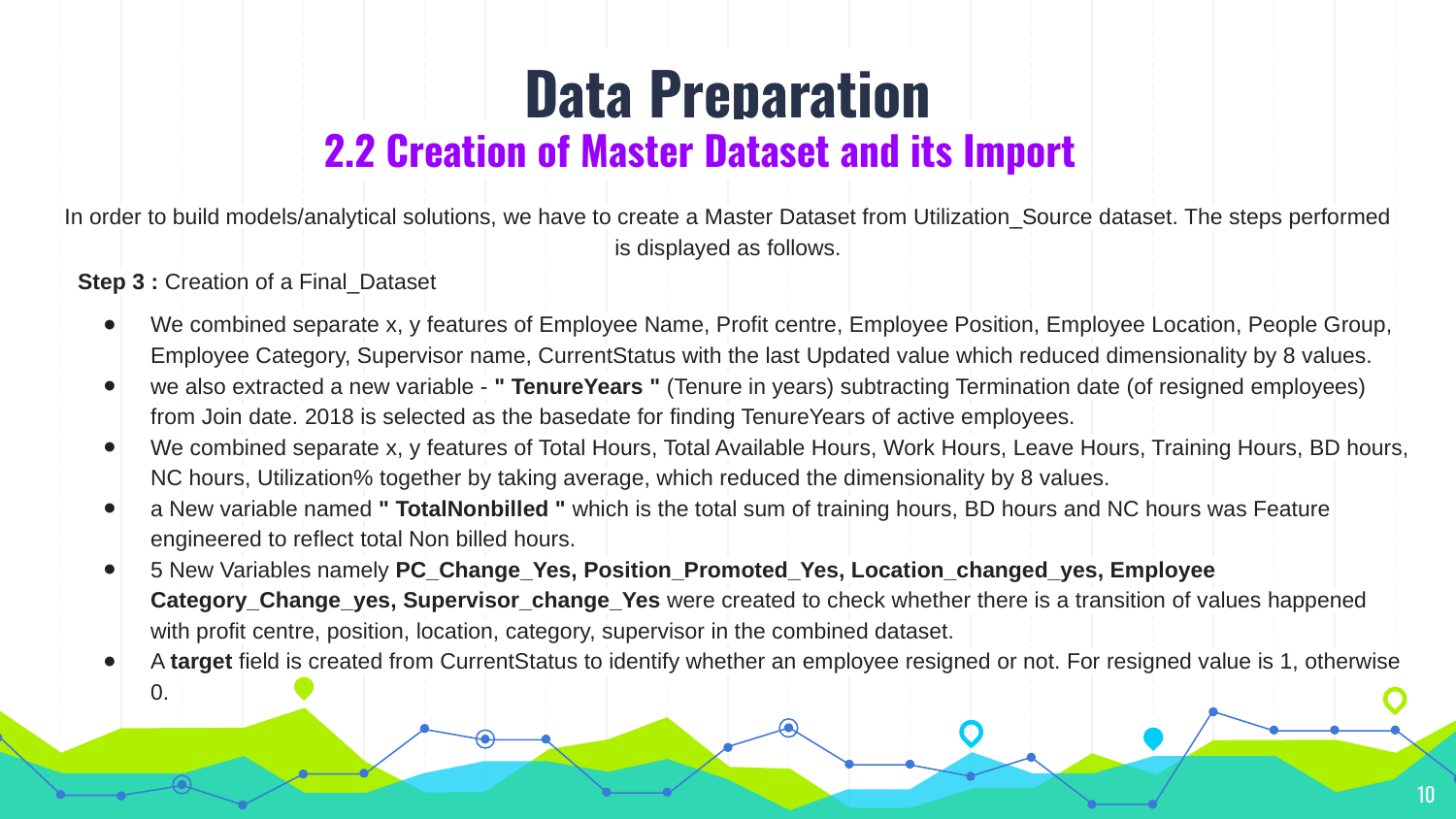

# Data Preparation
2.2 Creation of Master Dataset and its Import
In order to build models/analytical solutions, we have to create a Master Dataset from Utilization_Source dataset. The steps performed is displayed as follows.
Step 3 : Creation of a Final_Dataset
We combined separate x, y features of Employee Name, Profit centre, Employee Position, Employee Location, People Group, Employee Category, Supervisor name, CurrentStatus with the last Updated value which reduced dimensionality by 8 values.
we also extracted a new variable - " TenureYears " (Tenure in years) subtracting Termination date (of resigned employees) from Join date. 2018 is selected as the basedate for finding TenureYears of active employees.
We combined separate x, y features of Total Hours, Total Available Hours, Work Hours, Leave Hours, Training Hours, BD hours, NC hours, Utilization% together by taking average, which reduced the dimensionality by 8 values.
a New variable named " TotalNonbilled " which is the total sum of training hours, BD hours and NC hours was Feature engineered to reflect total Non billed hours.
5 New Variables namely PC_Change_Yes, Position_Promoted_Yes, Location_changed_yes, Employee Category_Change_yes, Supervisor_change_Yes were created to check whether there is a transition of values happened with profit centre, position, location, category, supervisor in the combined dataset.
A target field is created from CurrentStatus to identify whether an employee resigned or not. For resigned value is 1, otherwise 0.
10